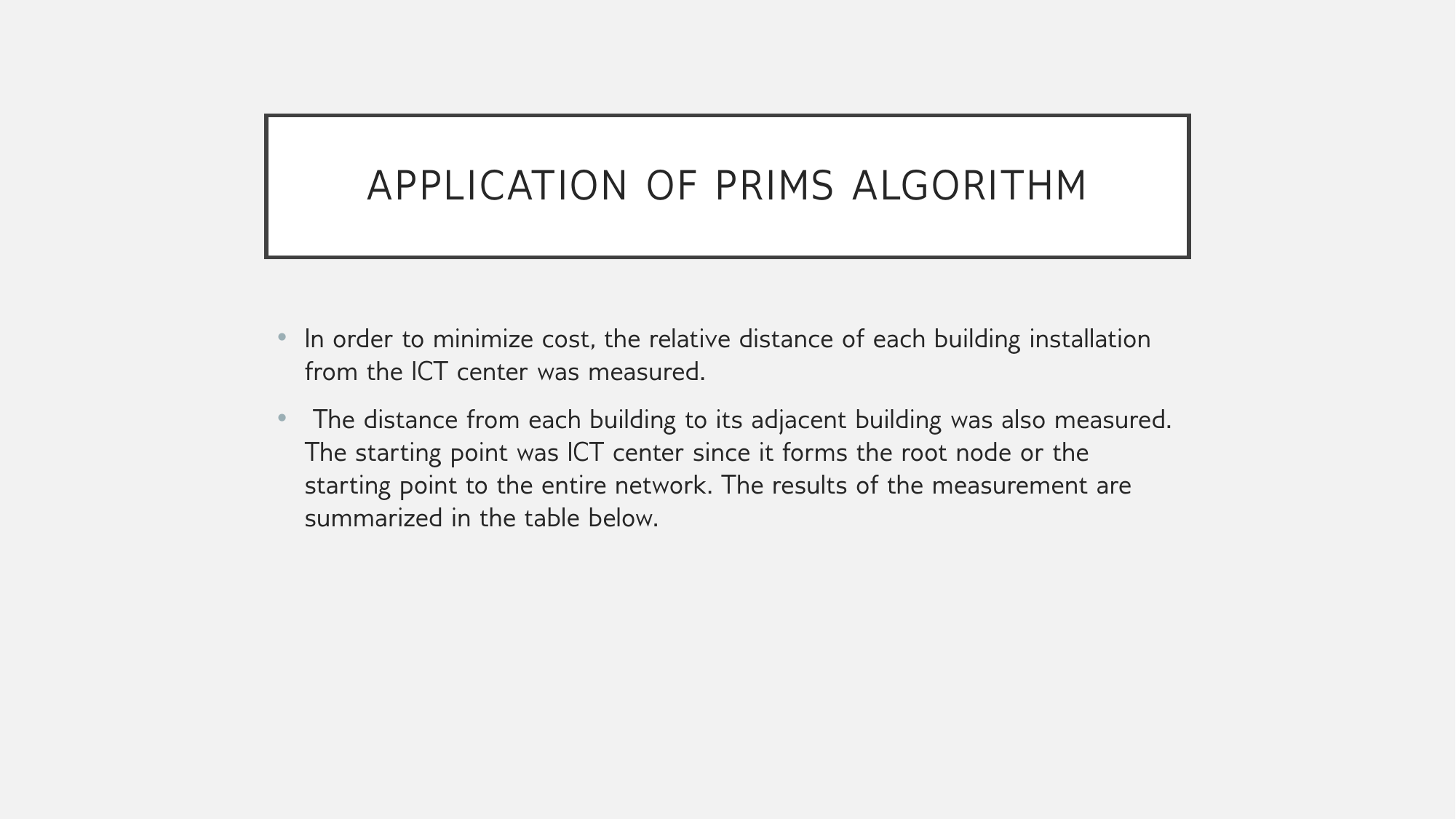

# Application of prims algorithm
In order to minimize cost, the relative distance of each building installation from the ICT center was measured.
 The distance from each building to its adjacent building was also measured. The starting point was ICT center since it forms the root node or the starting point to the entire network. The results of the measurement are summarized in the table below.